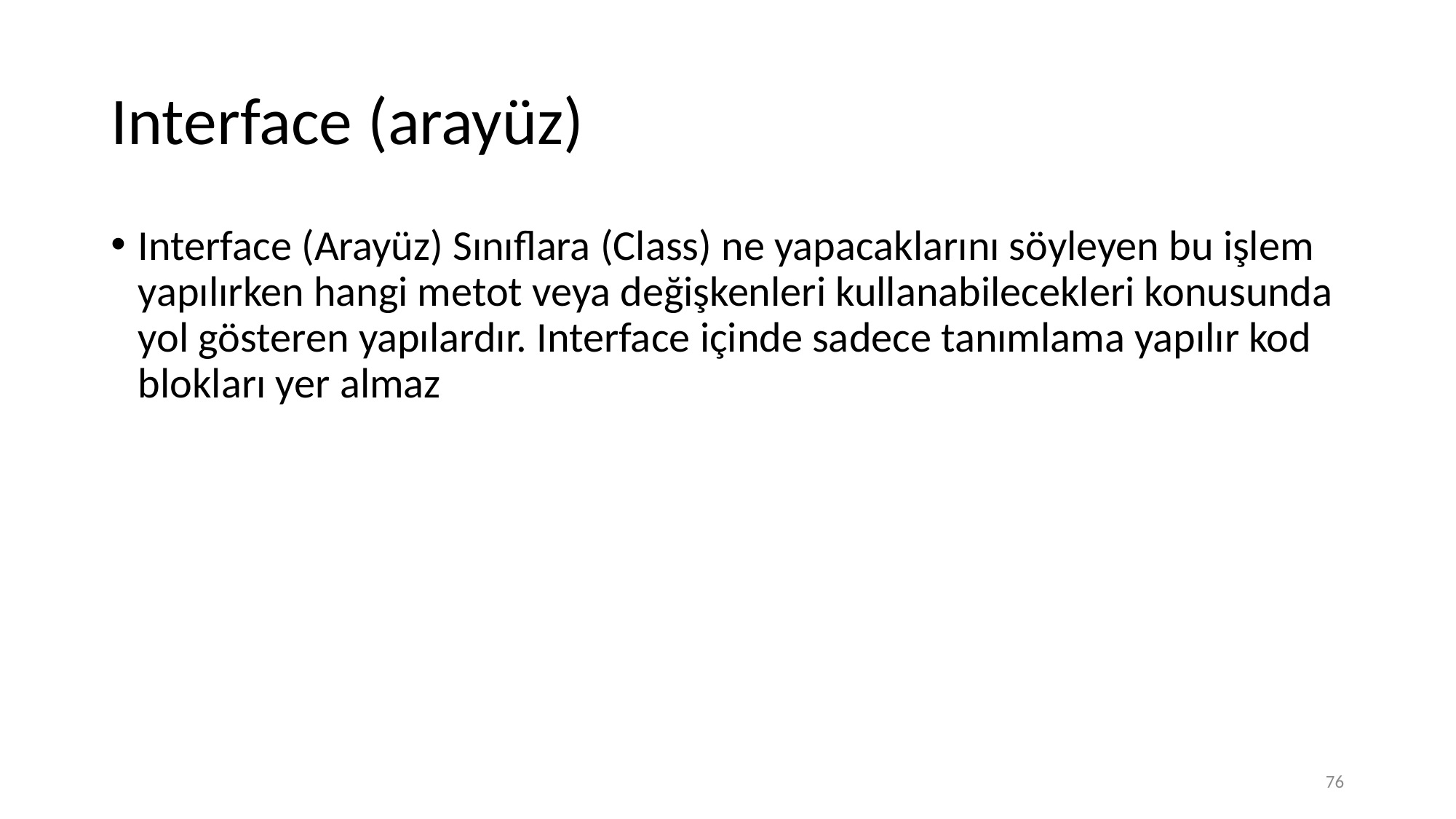

# Interface (arayüz)
Interface (Arayüz) Sınıflara (Class) ne yapacaklarını söyleyen bu işlem yapılırken hangi metot veya değişkenleri kullanabilecekleri konusunda yol gösteren yapılardır. Interface içinde sadece tanımlama yapılır kod blokları yer almaz
76